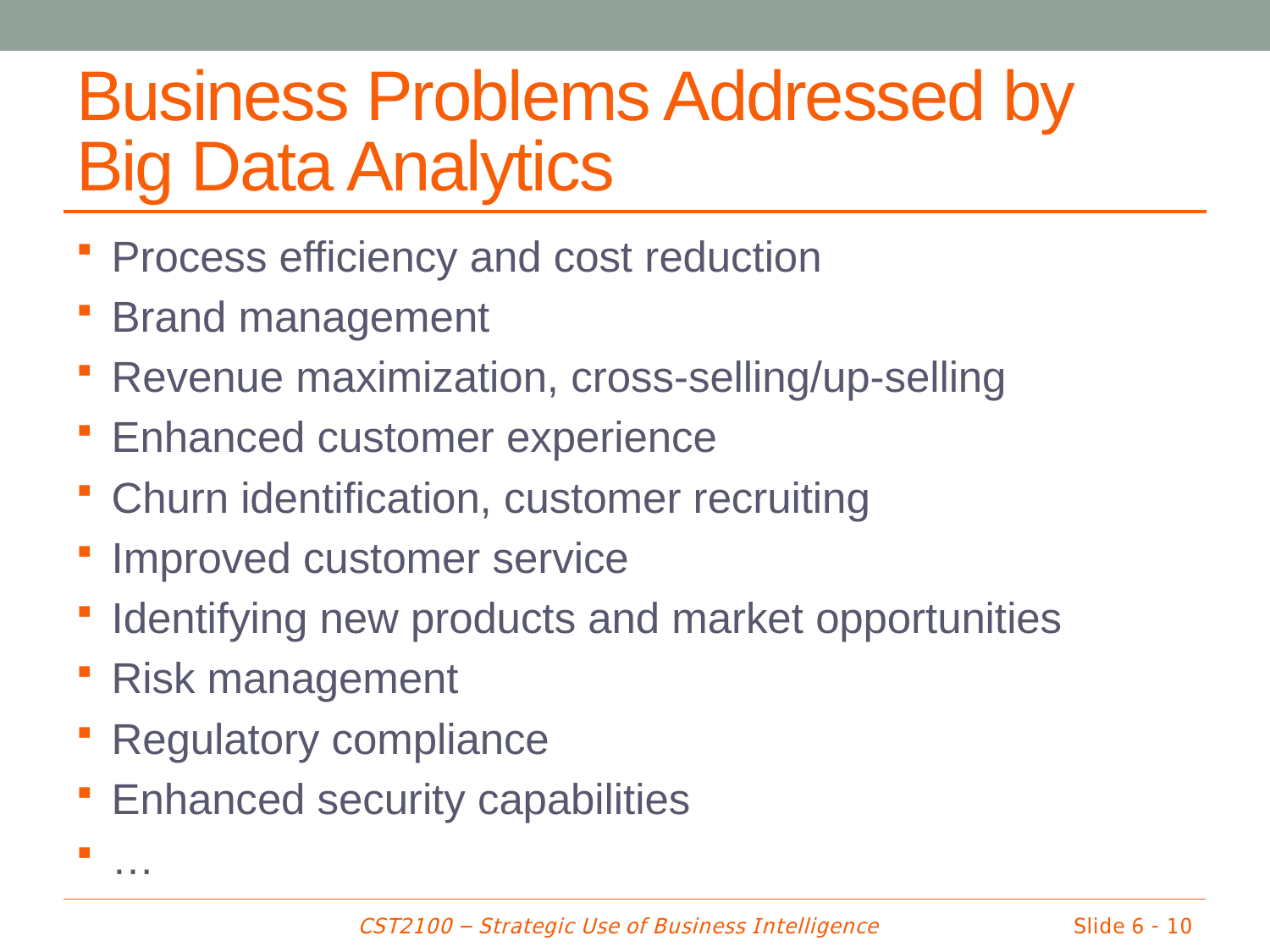

# Business Problems Addressed by Big Data Analytics
Process efficiency and cost reduction
Brand management
Revenue maximization, cross-selling/up-selling
Enhanced customer experience
Churn identification, customer recruiting
Improved customer service
Identifying new products and market opportunities
Risk management
Regulatory compliance
Enhanced security capabilities
…